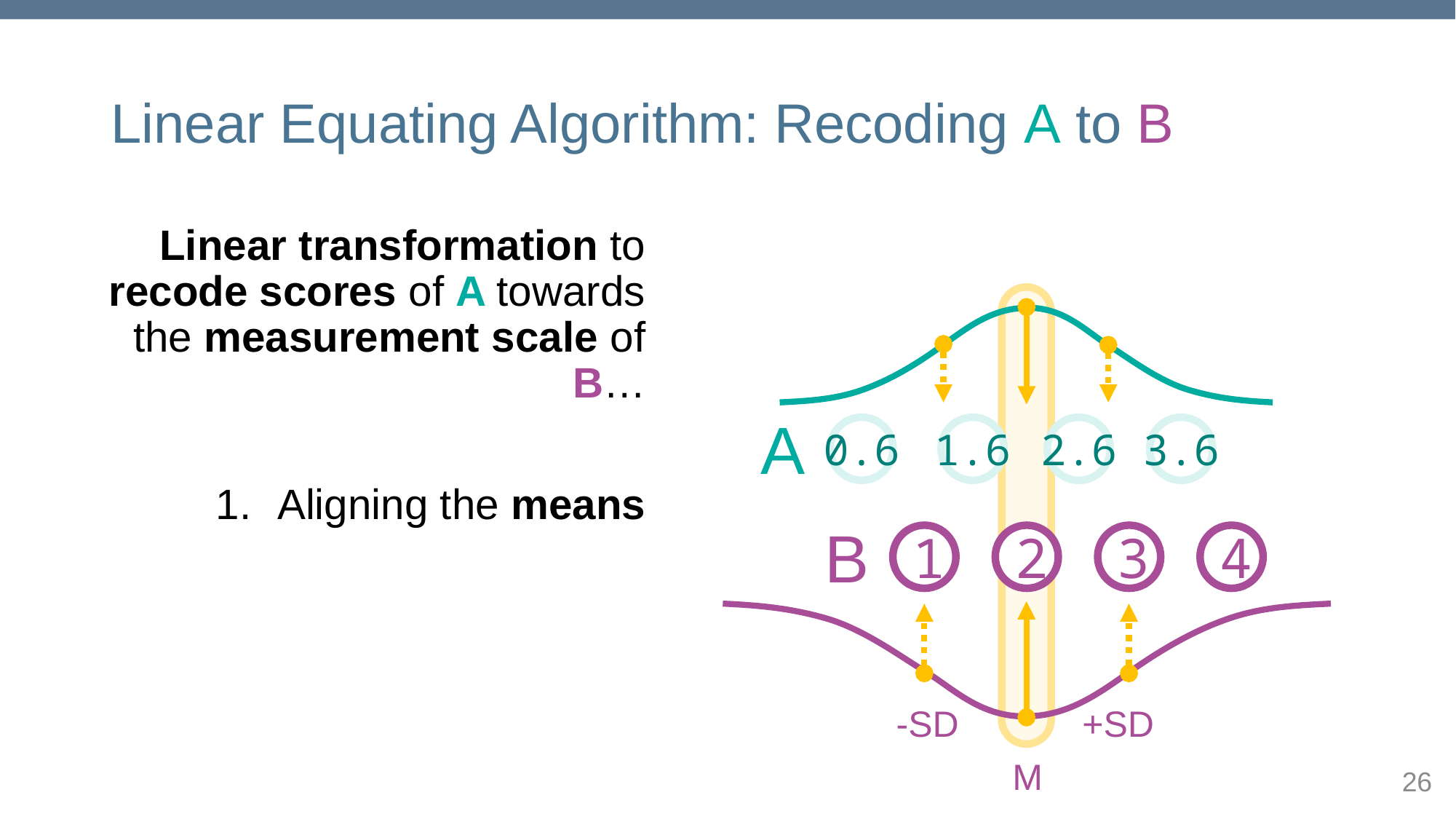

# Linear Equating Algorithm: Recoding A to B
Linear transformation to recode scores of A towards the measurement scale of B…

Aligning the means

A
0.6
1.6
2.6
3.6
B
1
2
3
4

-SD
+SD
M
26